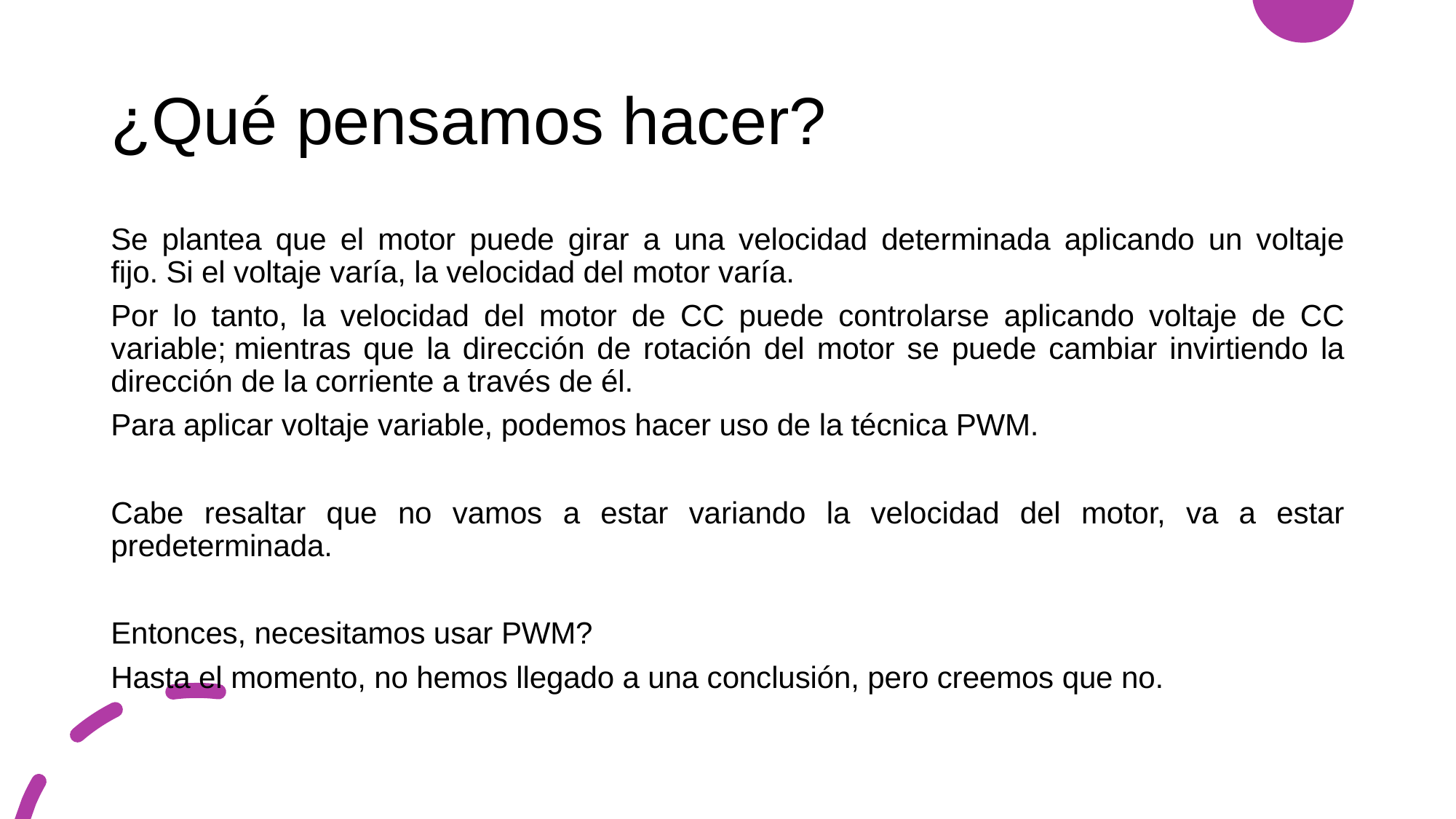

# ¿Qué pensamos hacer?
Se plantea que el motor puede girar a una velocidad determinada aplicando un voltaje fijo. Si el voltaje varía, la velocidad del motor varía.
Por lo tanto, la velocidad del motor de CC puede controlarse aplicando voltaje de CC variable; mientras que la dirección de rotación del motor se puede cambiar invirtiendo la dirección de la corriente a través de él.
Para aplicar voltaje variable, podemos hacer uso de la técnica PWM.

Cabe resaltar que no vamos a estar variando la velocidad del motor, va a estar predeterminada.

Entonces, necesitamos usar PWM?
Hasta el momento, no hemos llegado a una conclusión, pero creemos que no.